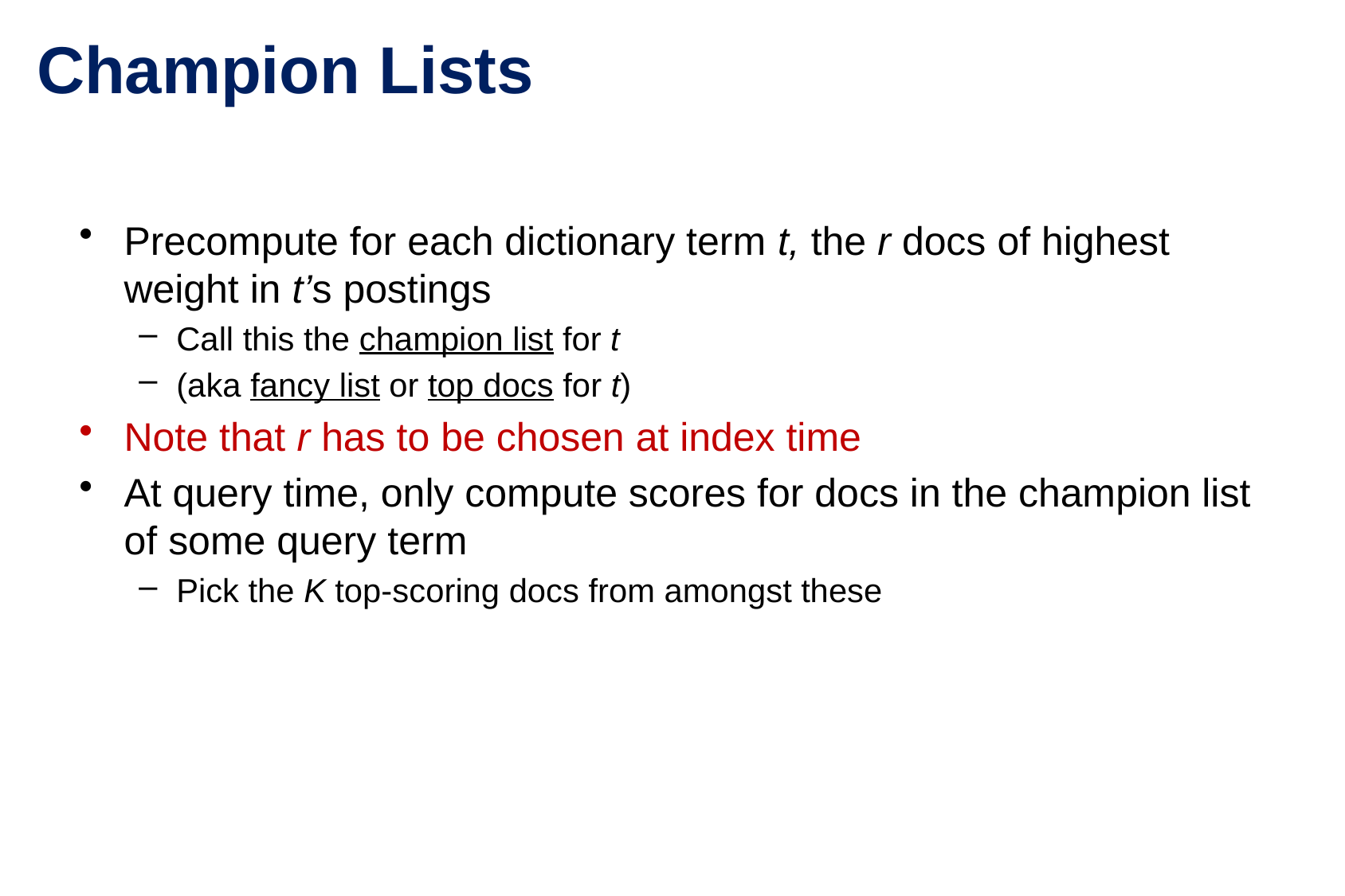

# Champion Lists
Precompute for each dictionary term t, the r docs of highest weight in t’s postings
Call this the champion list for t
(aka fancy list or top docs for t)
Note that r has to be chosen at index time
At query time, only compute scores for docs in the champion list of some query term
Pick the K top-scoring docs from amongst these